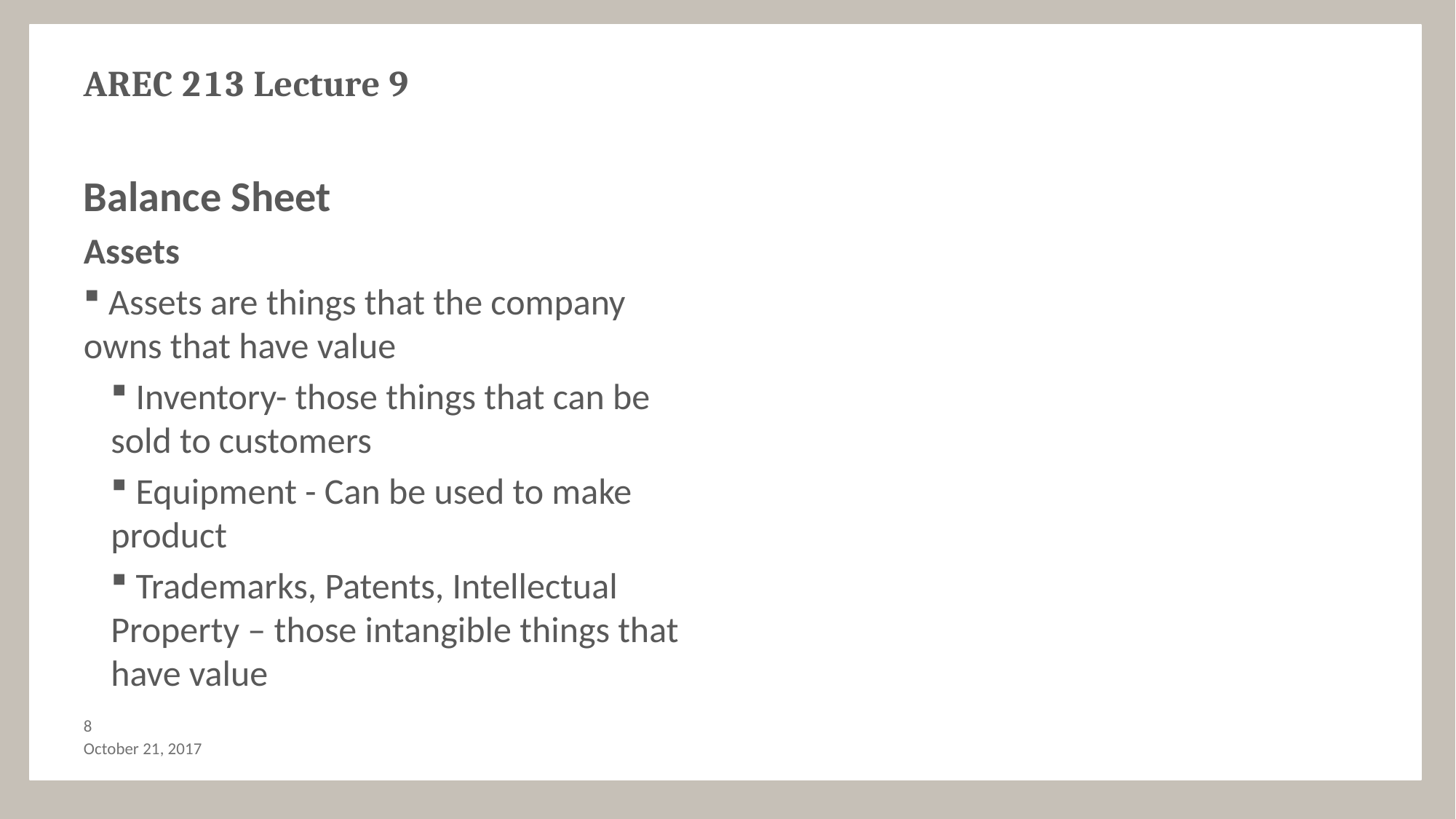

# AREC 213 Lecture 9
Balance Sheet
Assets
 Assets are things that the company owns that have value
 Inventory- those things that can be sold to customers
 Equipment - Can be used to make product
 Trademarks, Patents, Intellectual Property – those intangible things that have value

8
October 21, 2017